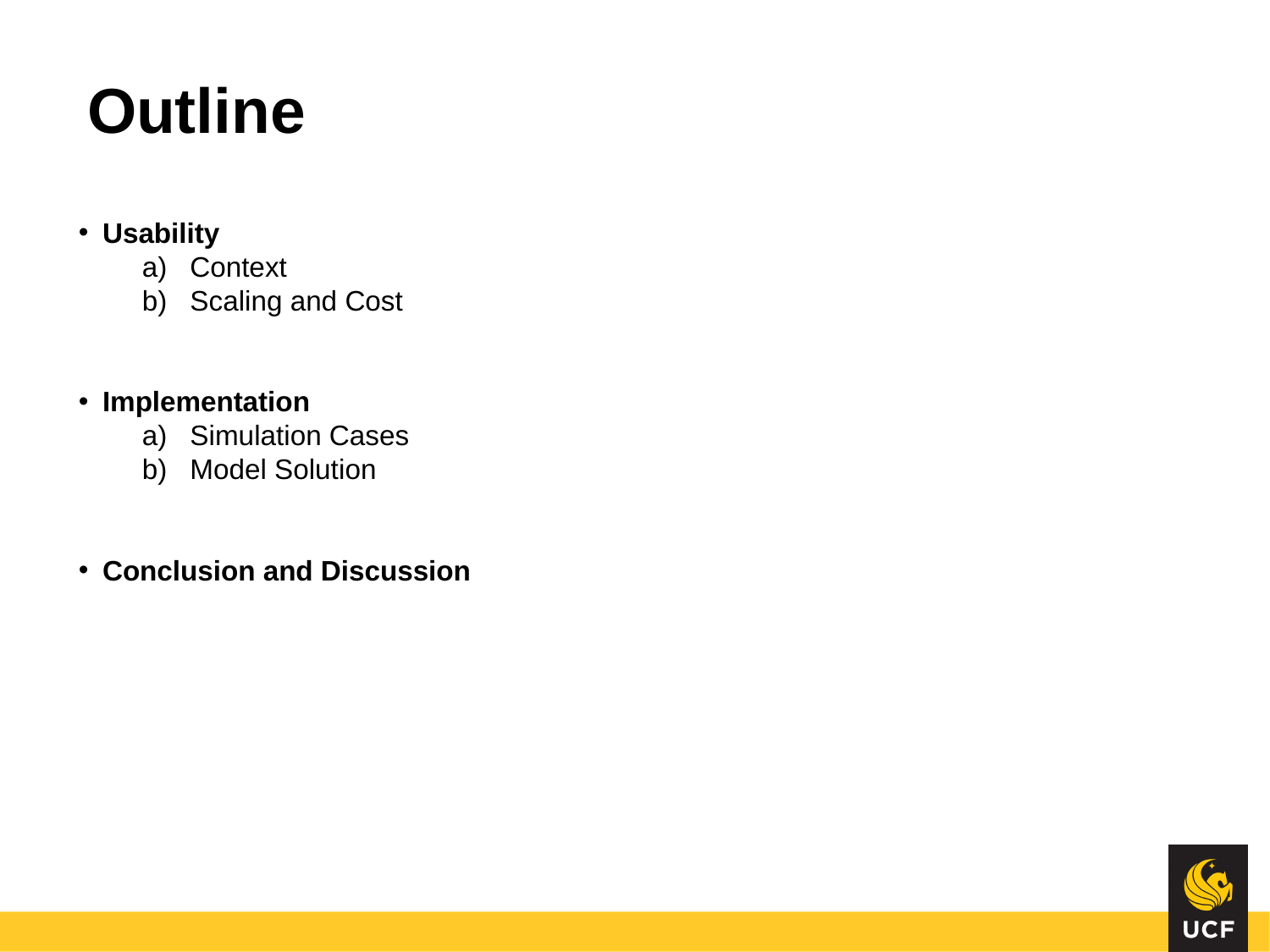

# Outline
Usability
Context
Scaling and Cost

Implementation
Simulation Cases
Model Solution

Conclusion and Discussion